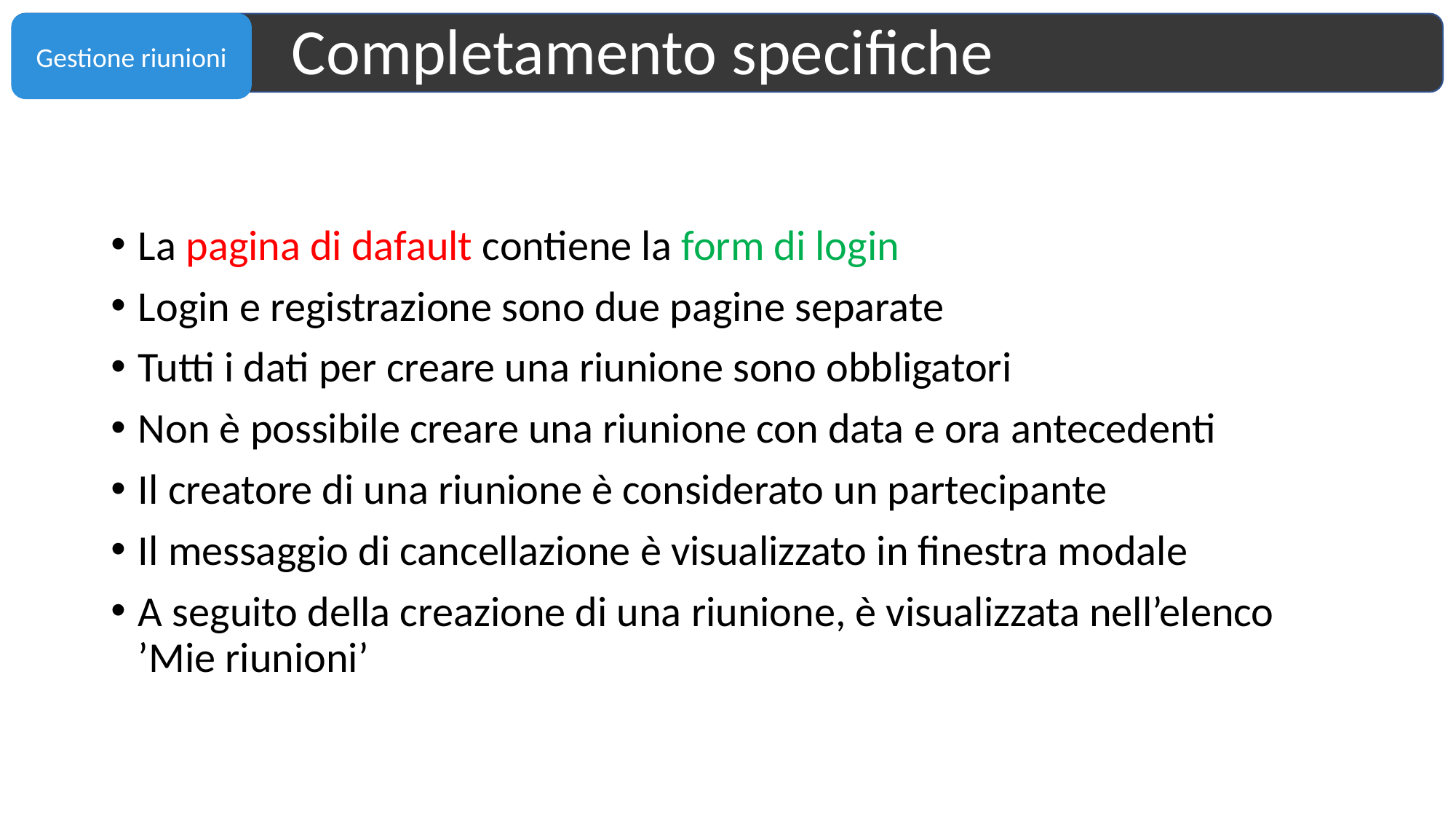

# Completamento specifiche
La pagina di dafault contiene la form di login
Login e registrazione sono due pagine separate
Tutti i dati per creare una riunione sono obbligatori
Non è possibile creare una riunione con data e ora antecedenti
Il creatore di una riunione è considerato un partecipante
Il messaggio di cancellazione è visualizzato in finestra modale
A seguito della creazione di una riunione, è visualizzata nell’elenco ’Mie riunioni’